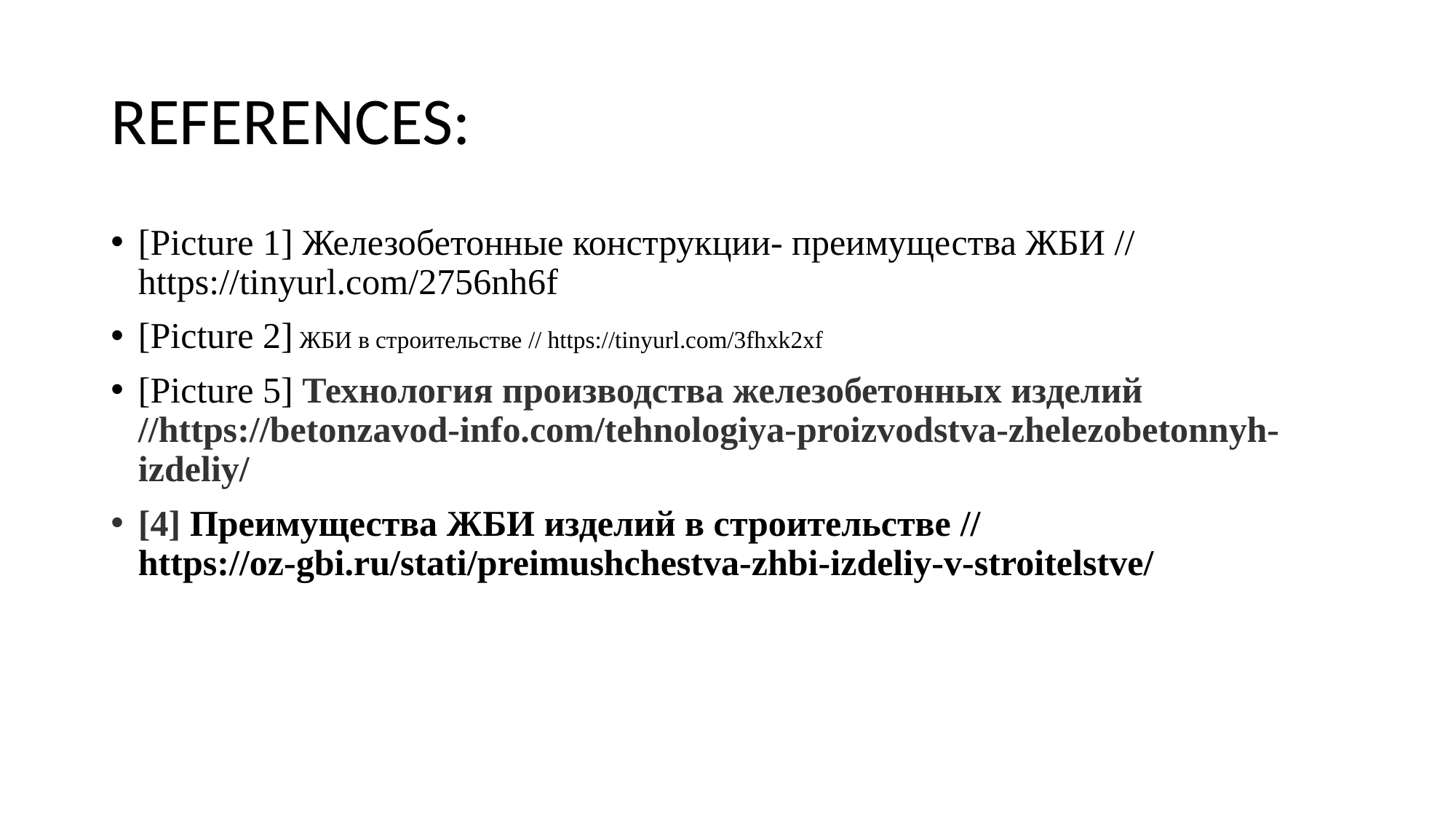

# REFERENCES:
[Picture 1] Железобетонные конструкции- преимущества ЖБИ // https://tinyurl.com/2756nh6f
[Picture 2] ЖБИ в строительстве // https://tinyurl.com/3fhxk2xf
[Picture 5] Технология производства железобетонных изделий //https://betonzavod-info.com/tehnologiya-proizvodstva-zhelezobetonnyh-izdeliy/
[4] Преимущества ЖБИ изделий в строительстве // https://oz-gbi.ru/stati/preimushchestva-zhbi-izdeliy-v-stroitelstve/